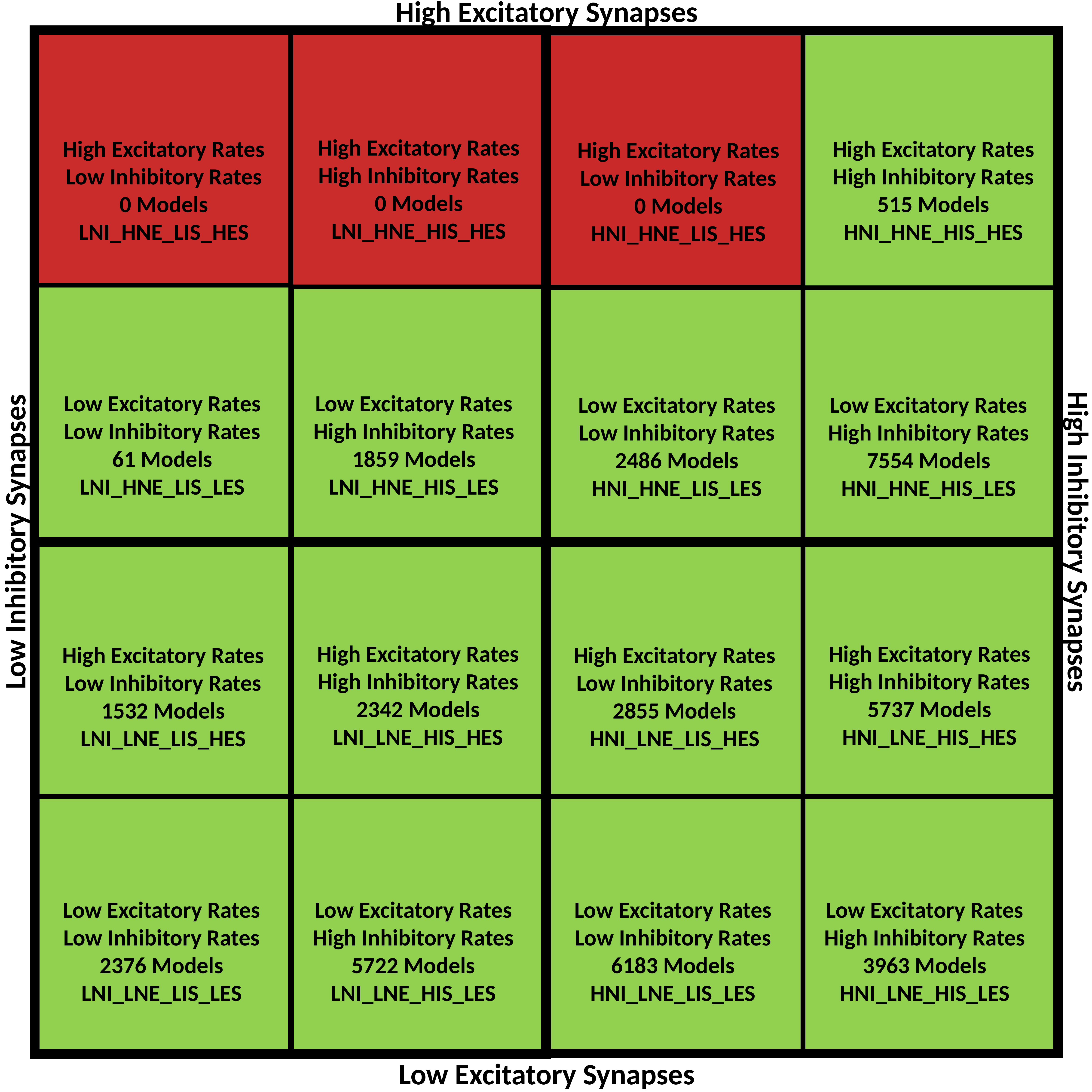

High Excitatory Synapses

High Excitatory Rates
High Inhibitory Rates
0 Models
LNI_HNE_HIS_HES
High Excitatory Rates
Low Inhibitory Rates
0 Models
LNI_HNE_LIS_HES
High Excitatory Rates
High Inhibitory Rates
515 Models
HNI_HNE_HIS_HES
High Excitatory Rates
Low Inhibitory Rates
0 Models
HNI_HNE_LIS_HES

Low Excitatory Rates
Low Inhibitory Rates
61 Models
LNI_HNE_LIS_LES
Low Excitatory Rates
High Inhibitory Rates
1859 Models
LNI_HNE_HIS_LES
Low Excitatory Rates
Low Inhibitory Rates
2486 Models
HNI_HNE_LIS_LES
Low Excitatory Rates
High Inhibitory Rates
7554 Models
HNI_HNE_HIS_LES
High Inhibitory Synapses
Low Inhibitory Synapses

High Excitatory Rates
High Inhibitory Rates
2342 Models
LNI_LNE_HIS_HES
High Excitatory Rates
High Inhibitory Rates
5737 Models
HNI_LNE_HIS_HES
High Excitatory Rates
Low Inhibitory Rates
1532 Models
LNI_LNE_LIS_HES
High Excitatory Rates
Low Inhibitory Rates
2855 Models
HNI_LNE_LIS_HES

Low Excitatory Rates
Low Inhibitory Rates
2376 Models
LNI_LNE_LIS_LES
Low Excitatory Rates
High Inhibitory Rates
5722 Models
LNI_LNE_HIS_LES
Low Excitatory Rates
Low Inhibitory Rates
6183 Models
HNI_LNE_LIS_LES
Low Excitatory Rates
High Inhibitory Rates
3963 Models
HNI_LNE_HIS_LES
Low Excitatory Synapses